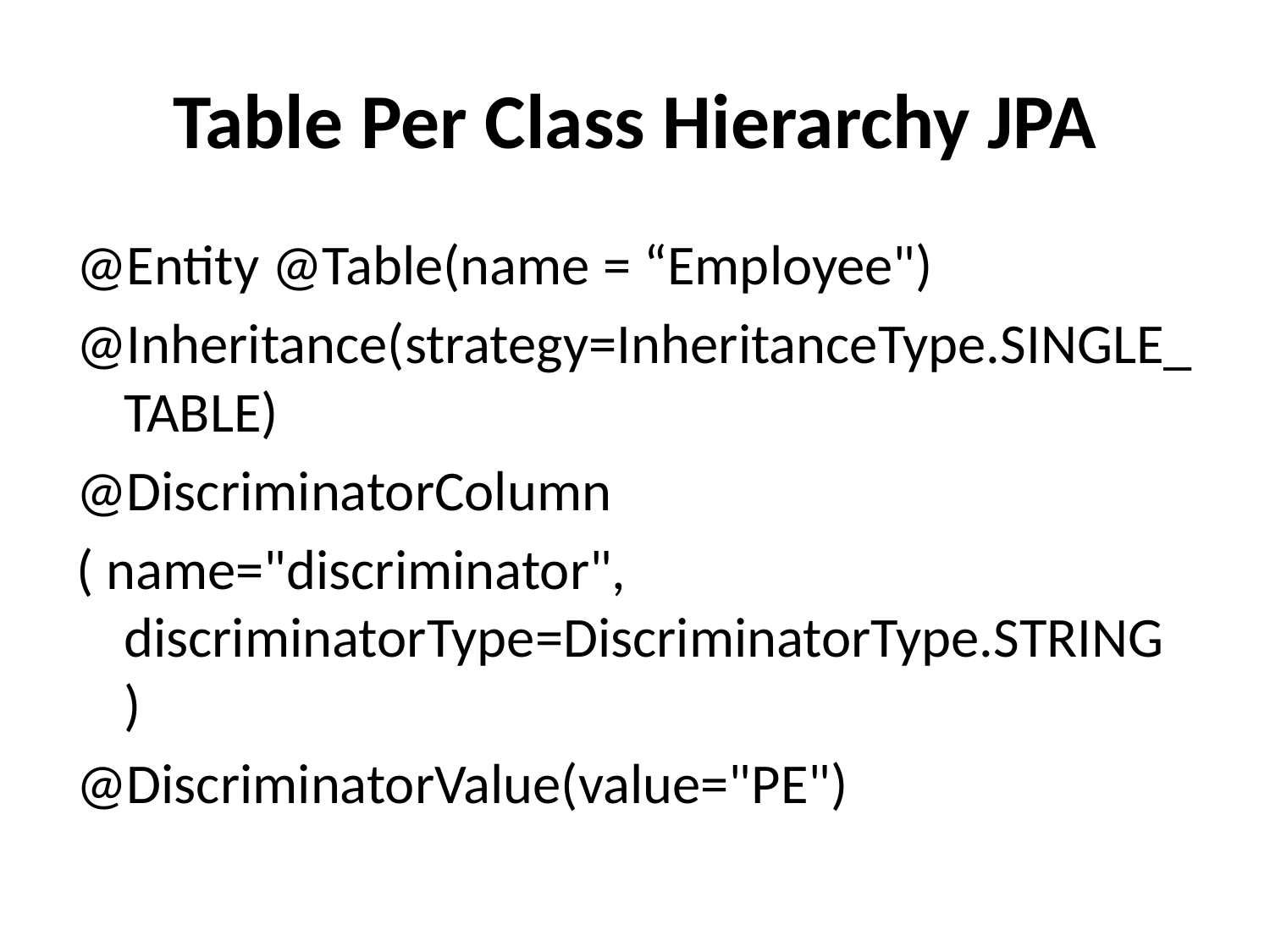

# Table Per Class Hierarchy JPA
@Entity @Table(name = “Employee")
@Inheritance(strategy=InheritanceType.SINGLE_TABLE)
@DiscriminatorColumn
( name="discriminator", discriminatorType=DiscriminatorType.STRING )
@DiscriminatorValue(value="PE")